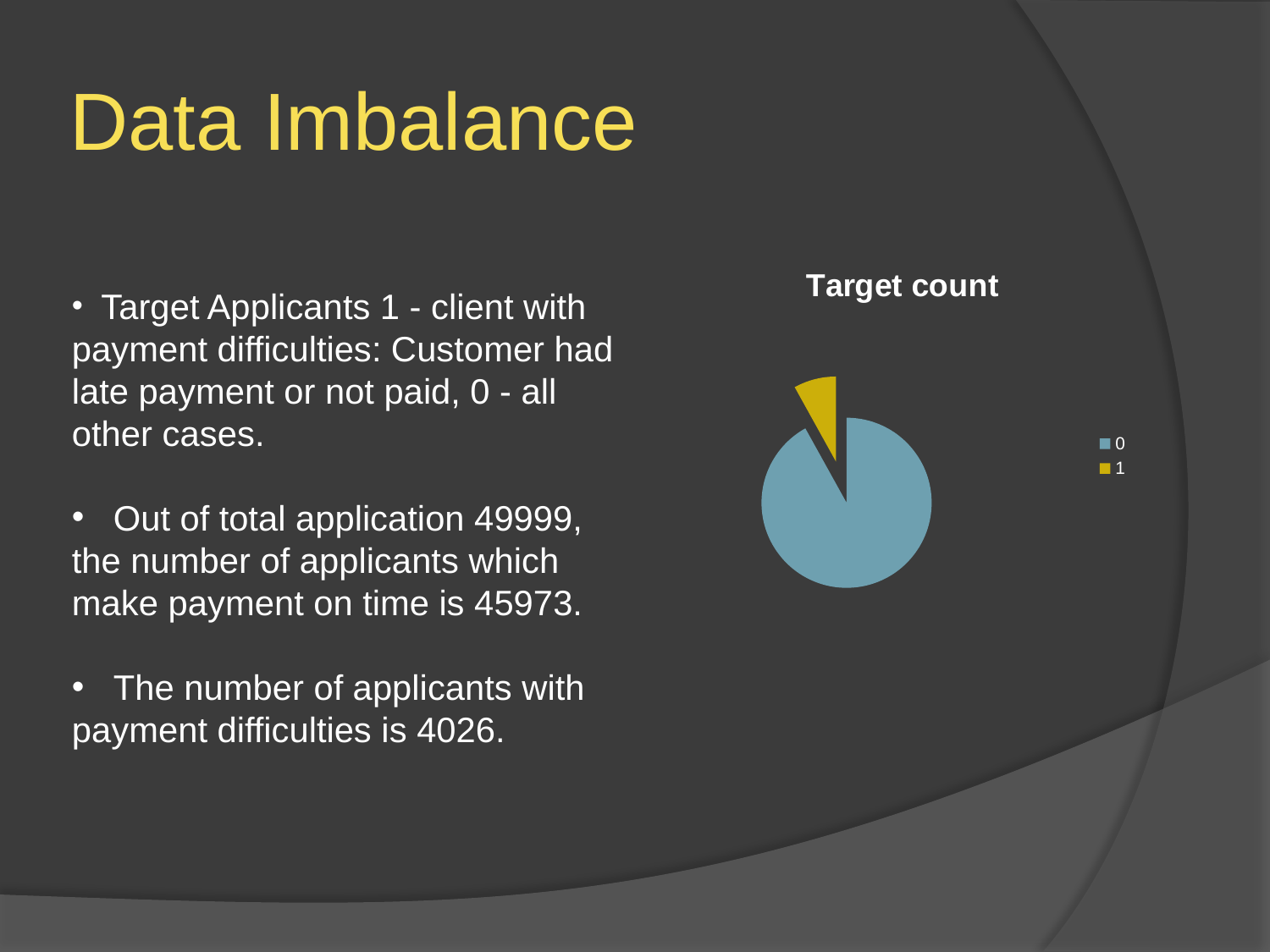

# Data Imbalance

### Chart: Target count

| Category | Total |
|---|---|
| 0 | 45973.0 |
| 1 | 4026.0 |
  Target Applicants 1 - client with payment difficulties: Customer had late payment or not paid, 0 - all other cases.

   Out of total application 49999, the number of applicants which make payment on time is 45973.

   The number of applicants with payment difficulties is 4026.